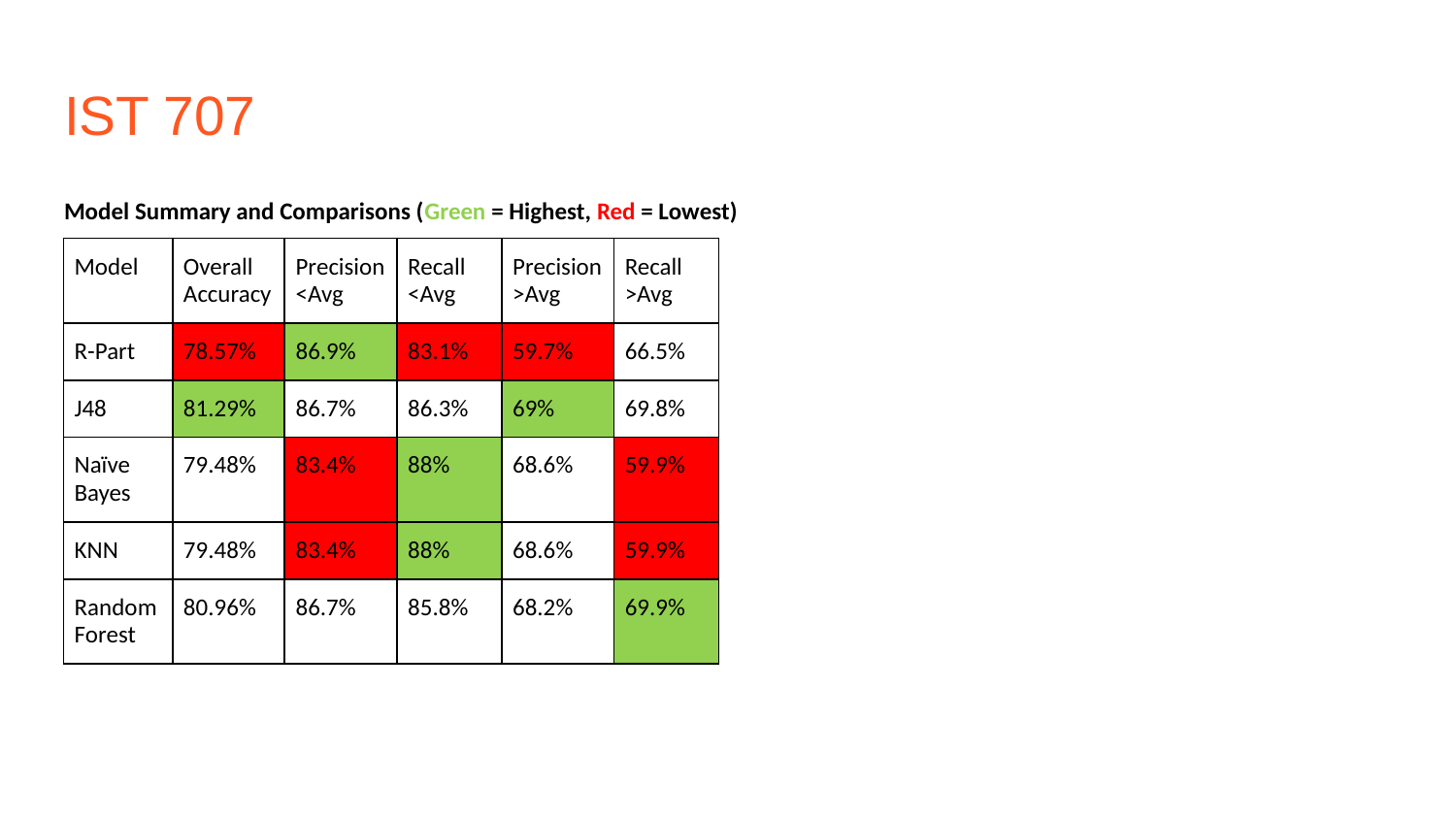

# IST 707
Model Summary and Comparisons (Green = Highest, Red = Lowest)
| Model | Overall Accuracy | Precision <Avg | Recall <Avg | Precision >Avg | Recall >Avg |
| --- | --- | --- | --- | --- | --- |
| R-Part | 78.57% | 86.9% | 83.1% | 59.7% | 66.5% |
| J48 | 81.29% | 86.7% | 86.3% | 69% | 69.8% |
| Naïve Bayes | 79.48% | 83.4% | 88% | 68.6% | 59.9% |
| KNN | 79.48% | 83.4% | 88% | 68.6% | 59.9% |
| Random Forest | 80.96% | 86.7% | 85.8% | 68.2% | 69.9% |